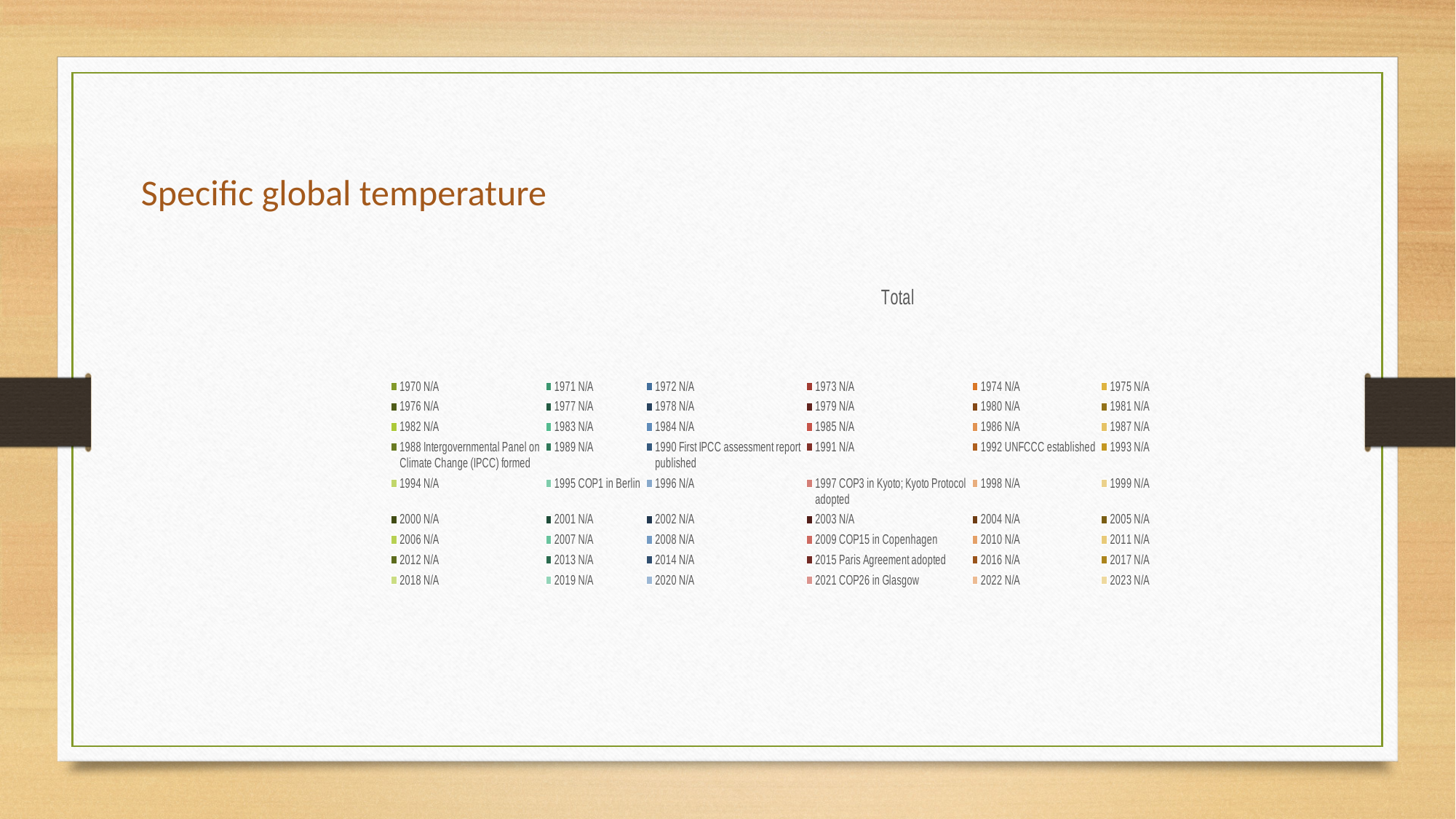

Specific global temperature

### Chart:

| Category | Total |
|---|---|
| N/A | 1.0 |
| N/A | 1.0 |
| N/A | 1.0 |
| N/A | 1.0 |
| N/A | 1.0 |
| N/A | 1.0 |
| N/A | 1.0 |
| N/A | 1.0 |
| N/A | 1.0 |
| N/A | 1.0 |
| N/A | 1.0 |
| N/A | 1.0 |
| N/A | 1.0 |
| N/A | 1.0 |
| N/A | 1.0 |
| N/A | 1.0 |
| N/A | 1.0 |
| N/A | 1.0 |
| Intergovernmental Panel on Climate Change (IPCC) formed | 1.0 |
| N/A | 1.0 |
| First IPCC assessment report published | 1.0 |
| N/A | 1.0 |
| UNFCCC established | 1.0 |
| N/A | 1.0 |
| N/A | 1.0 |
| COP1 in Berlin | 1.0 |
| N/A | 1.0 |
| COP3 in Kyoto; Kyoto Protocol adopted | 1.0 |
| N/A | 1.0 |
| N/A | 1.0 |
| N/A | 1.0 |
| N/A | 1.0 |
| N/A | 1.0 |
| N/A | 1.0 |
| N/A | 1.0 |
| N/A | 1.0 |
| N/A | 1.0 |
| N/A | 1.0 |
| N/A | 1.0 |
| COP15 in Copenhagen | 1.0 |
| N/A | 1.0 |
| N/A | 1.0 |
| N/A | 1.0 |
| N/A | 1.0 |
| N/A | 1.0 |
| Paris Agreement adopted | 1.0 |
| N/A | 1.0 |
| N/A | 1.0 |
| N/A | 1.0 |
| N/A | 1.0 |
| N/A | 1.0 |
| COP26 in Glasgow | 1.0 |
| N/A | 1.0 |
| N/A | 1.0 |